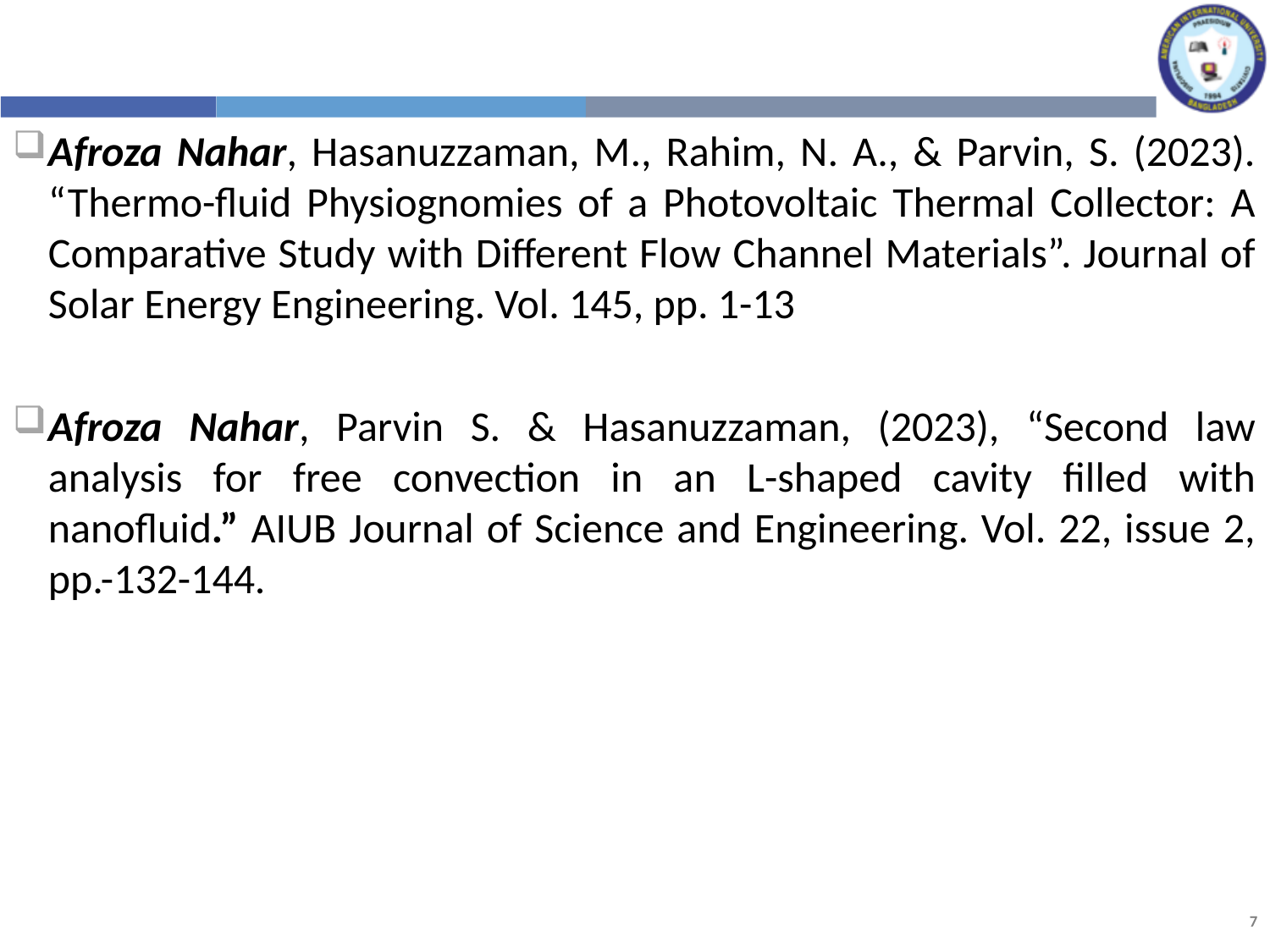

Afroza Nahar, Hasanuzzaman, M., Rahim, N. A., & Parvin, S. (2023). “Thermo-fluid Physiognomies of a Photovoltaic Thermal Collector: A Comparative Study with Different Flow Channel Materials”. Journal of Solar Energy Engineering. Vol. 145, pp. 1-13

Afroza Nahar, Parvin S. & Hasanuzzaman, (2023), “Second law analysis for free convection in an L-shaped cavity filled with nanofluid.” AIUB Journal of Science and Engineering. Vol. 22, issue 2, pp.-132-144.